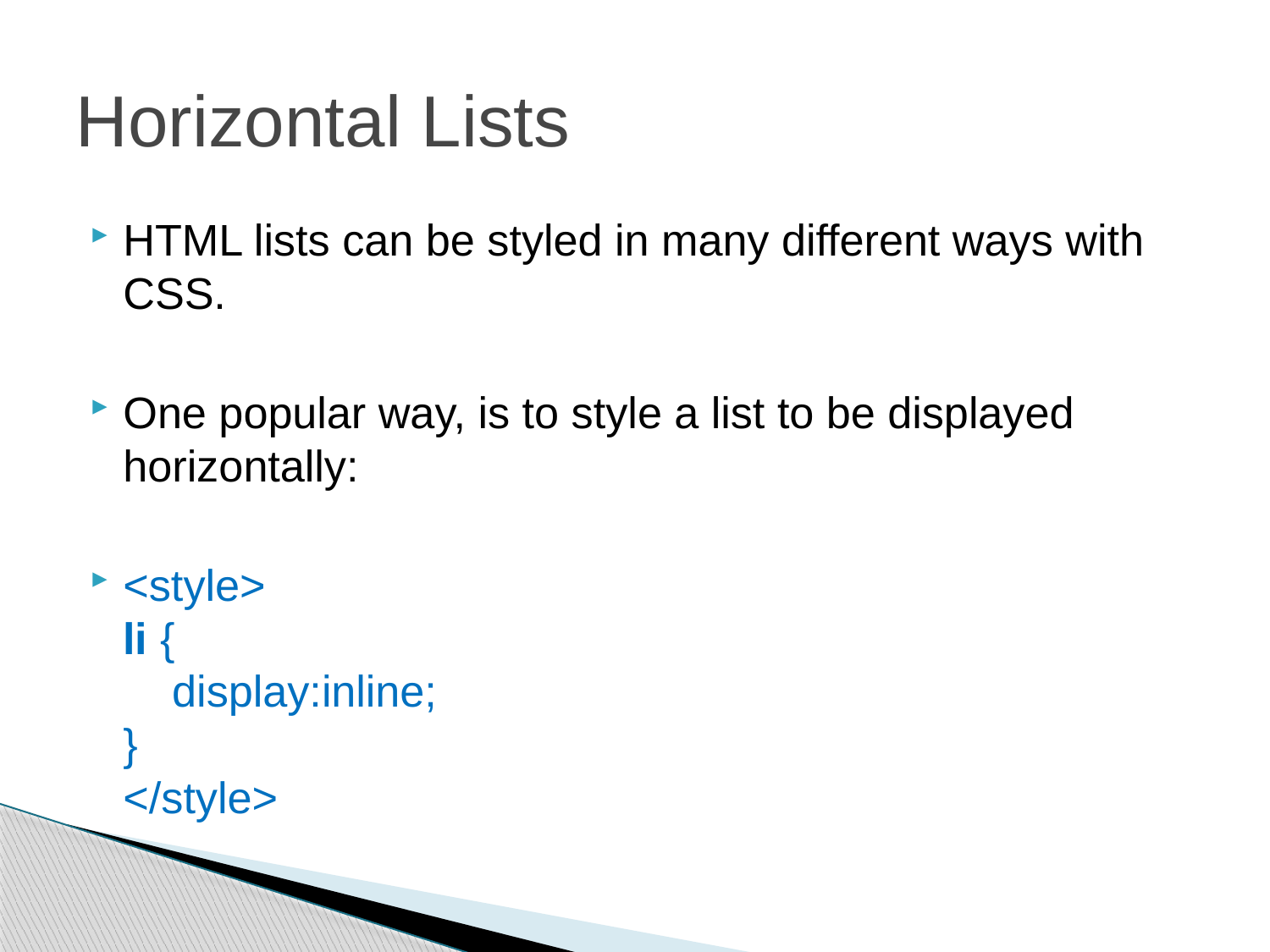

# Horizontal Lists
HTML lists can be styled in many different ways with CSS.

One popular way, is to style a list to be displayed horizontally:

<style>
li {
    display:inline;
}
</style>